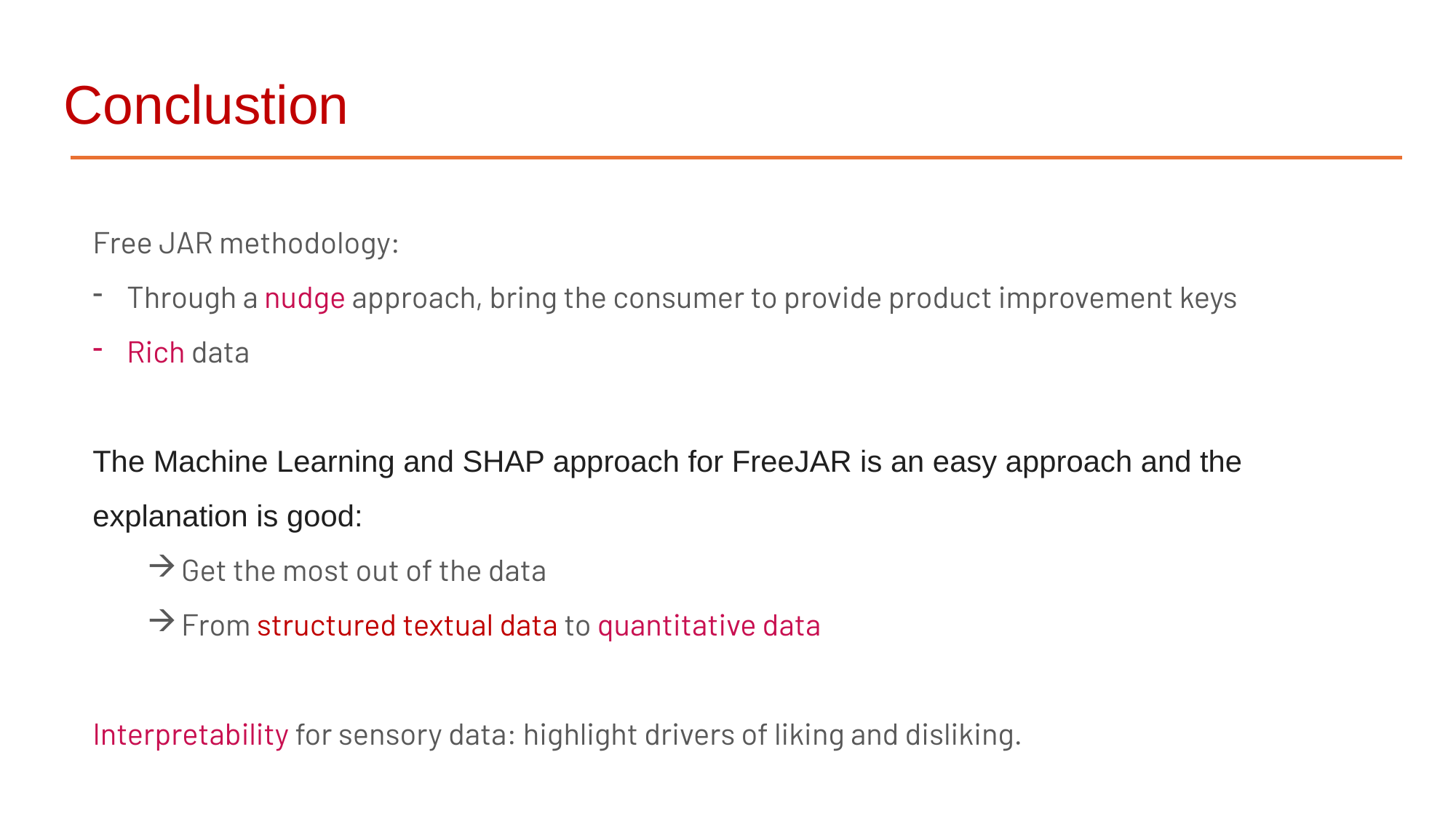

Conclustion
Free JAR methodology:
Through a nudge approach, bring the consumer to provide product improvement keys
Rich data

The Machine Learning and SHAP approach for FreeJAR is an easy approach and the explanation is good:
Get the most out of the data
From structured textual data to quantitative data

Interpretability for sensory data: highlight drivers of liking and disliking.